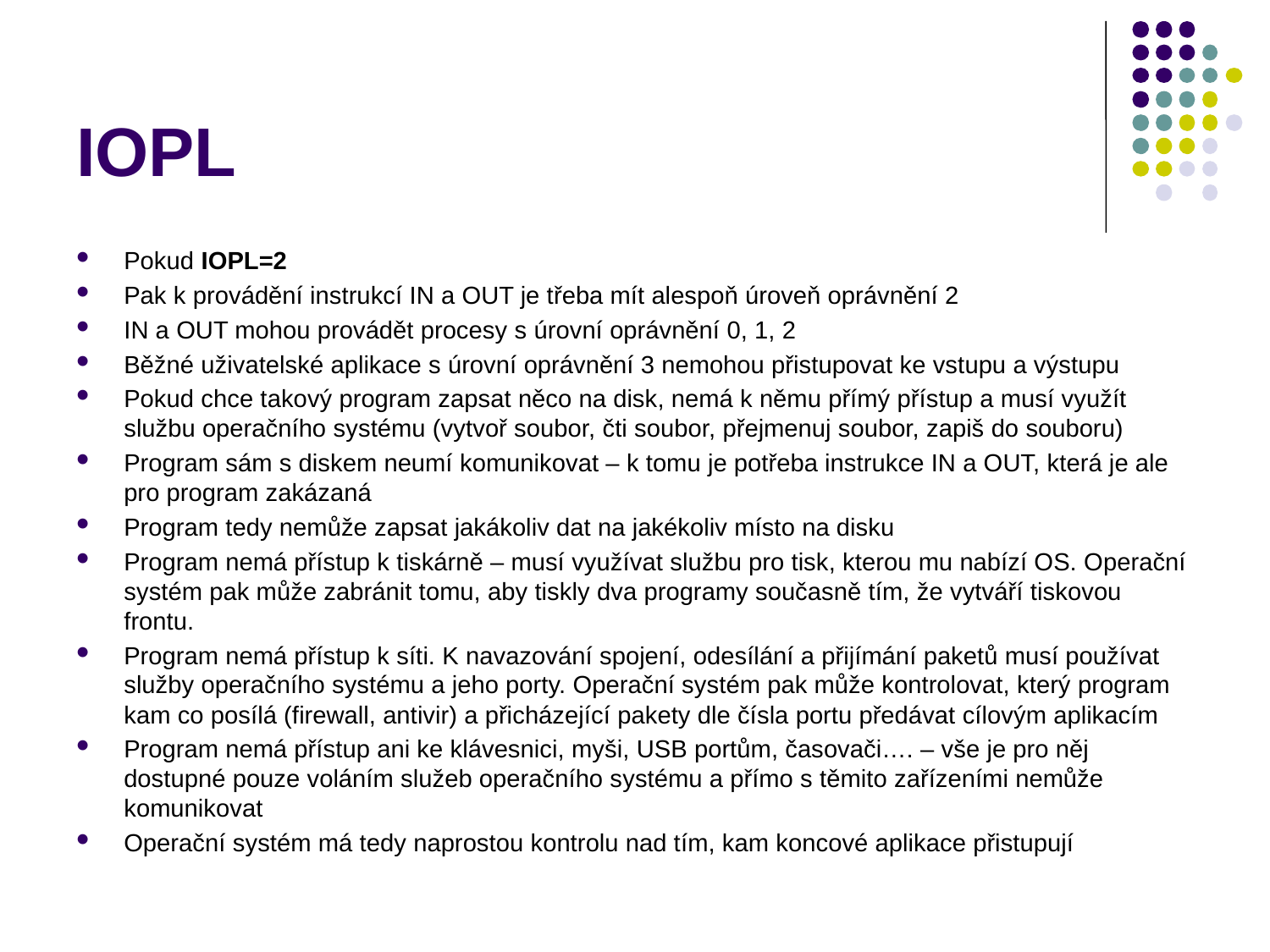

# IOPL
Pokud IOPL=2
Pak k provádění instrukcí IN a OUT je třeba mít alespoň úroveň oprávnění 2
IN a OUT mohou provádět procesy s úrovní oprávnění 0, 1, 2
Běžné uživatelské aplikace s úrovní oprávnění 3 nemohou přistupovat ke vstupu a výstupu
Pokud chce takový program zapsat něco na disk, nemá k němu přímý přístup a musí využít službu operačního systému (vytvoř soubor, čti soubor, přejmenuj soubor, zapiš do souboru)
Program sám s diskem neumí komunikovat – k tomu je potřeba instrukce IN a OUT, která je ale pro program zakázaná
Program tedy nemůže zapsat jakákoliv dat na jakékoliv místo na disku
Program nemá přístup k tiskárně – musí využívat službu pro tisk, kterou mu nabízí OS. Operační systém pak může zabránit tomu, aby tiskly dva programy současně tím, že vytváří tiskovou frontu.
Program nemá přístup k síti. K navazování spojení, odesílání a přijímání paketů musí používat služby operačního systému a jeho porty. Operační systém pak může kontrolovat, který program kam co posílá (firewall, antivir) a přicházející pakety dle čísla portu předávat cílovým aplikacím
Program nemá přístup ani ke klávesnici, myši, USB portům, časovači…. – vše je pro něj dostupné pouze voláním služeb operačního systému a přímo s těmito zařízeními nemůže komunikovat
Operační systém má tedy naprostou kontrolu nad tím, kam koncové aplikace přistupují